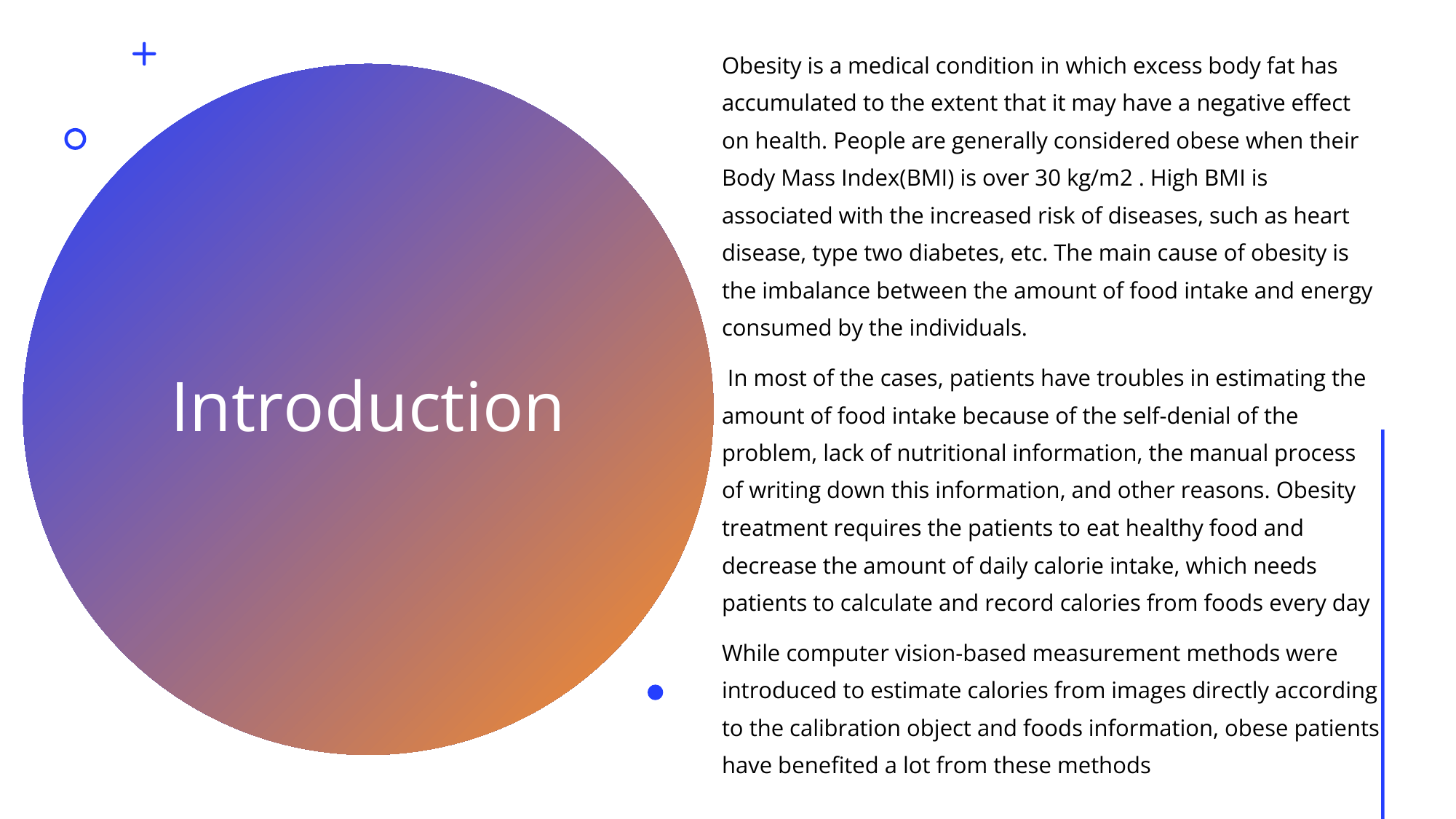

Obesity is a medical condition in which excess body fat has accumulated to the extent that it may have a negative effect on health. People are generally considered obese when their Body Mass Index(BMI) is over 30 kg/m2 . High BMI is associated with the increased risk of diseases, such as heart disease, type two diabetes, etc. The main cause of obesity is the imbalance between the amount of food intake and energy consumed by the individuals.
 In most of the cases, patients have troubles in estimating the amount of food intake because of the self-denial of the problem, lack of nutritional information, the manual process of writing down this information, and other reasons. Obesity treatment requires the patients to eat healthy food and decrease the amount of daily calorie intake, which needs patients to calculate and record calories from foods every day
While computer vision-based measurement methods were introduced to estimate calories from images directly according to the calibration object and foods information, obese patients have benefited a lot from these methods

# Introduction